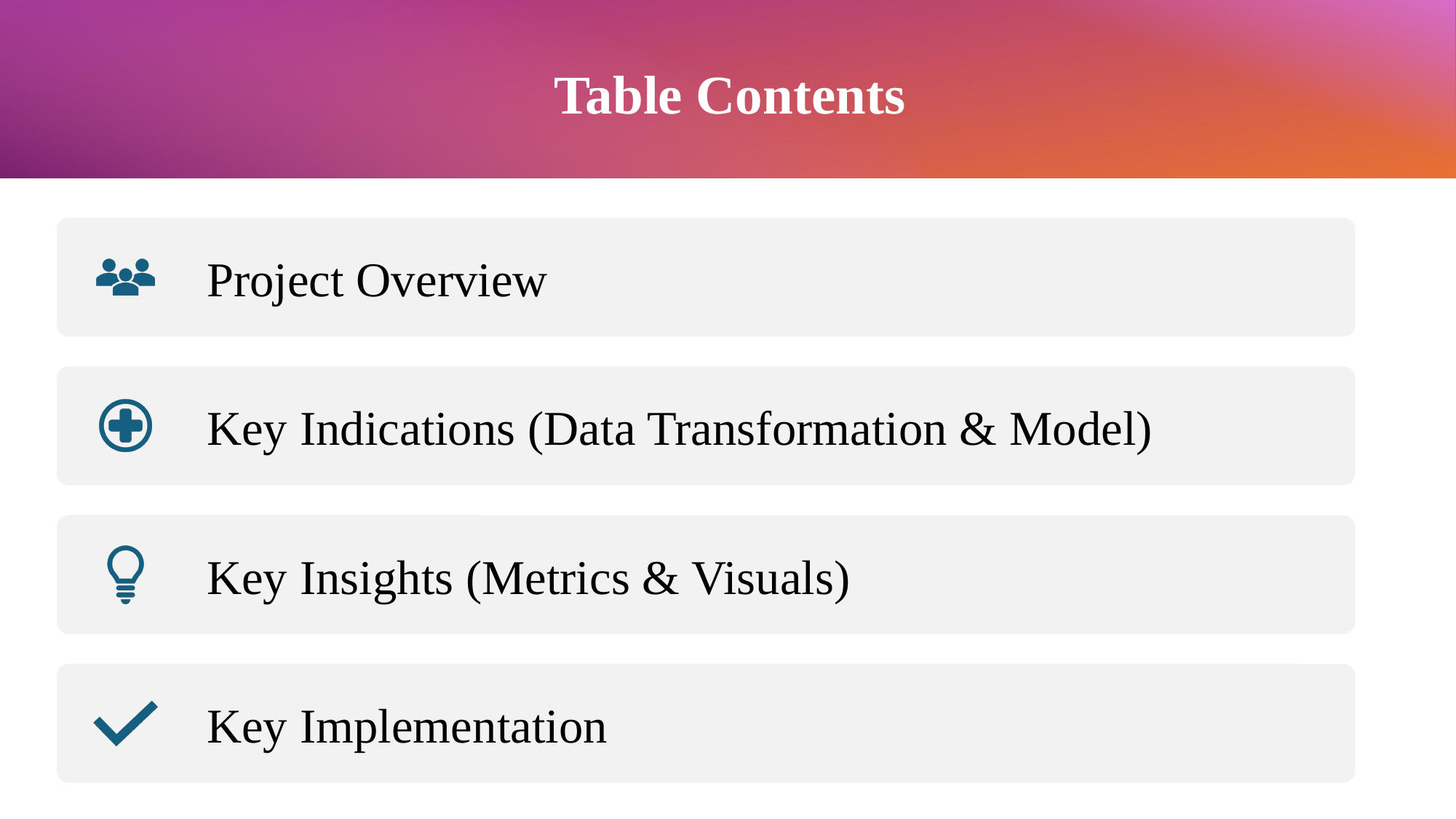

# Table Contents
Project Overview
Key Indications (Data Transformation & Model)
Key Insights (Metrics & Visuals)
Key Implementation